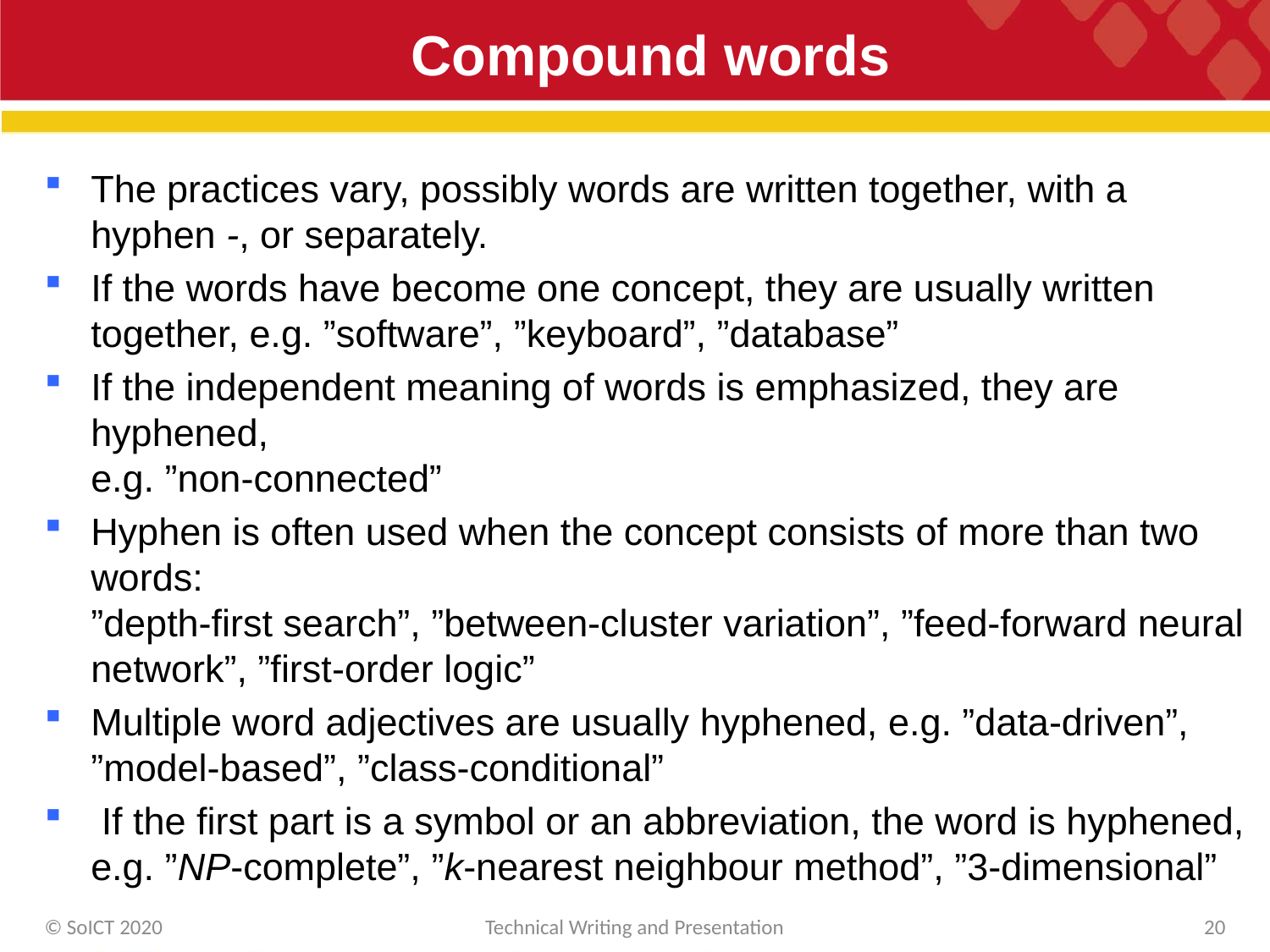

# Compound words
The practices vary, possibly words are written together, with a hyphen -, or separately.
If the words have become one concept, they are usually written together, e.g. ”software”, ”keyboard”, ”database”
If the independent meaning of words is emphasized, they are hyphened,
e.g. ”non-connected”
Hyphen is often used when the concept consists of more than two words:
”depth-first search”, ”between-cluster variation”, ”feed-forward neural network”, ”first-order logic”
Multiple word adjectives are usually hyphened, e.g. ”data-driven”,
”model-based”, ”class-conditional”
 If the first part is a symbol or an abbreviation, the word is hyphened,
e.g. ”NP-complete”, ”k-nearest neighbour method”, ”3-dimensional”
© SoICT 2020
Technical Writing and Presentation
20